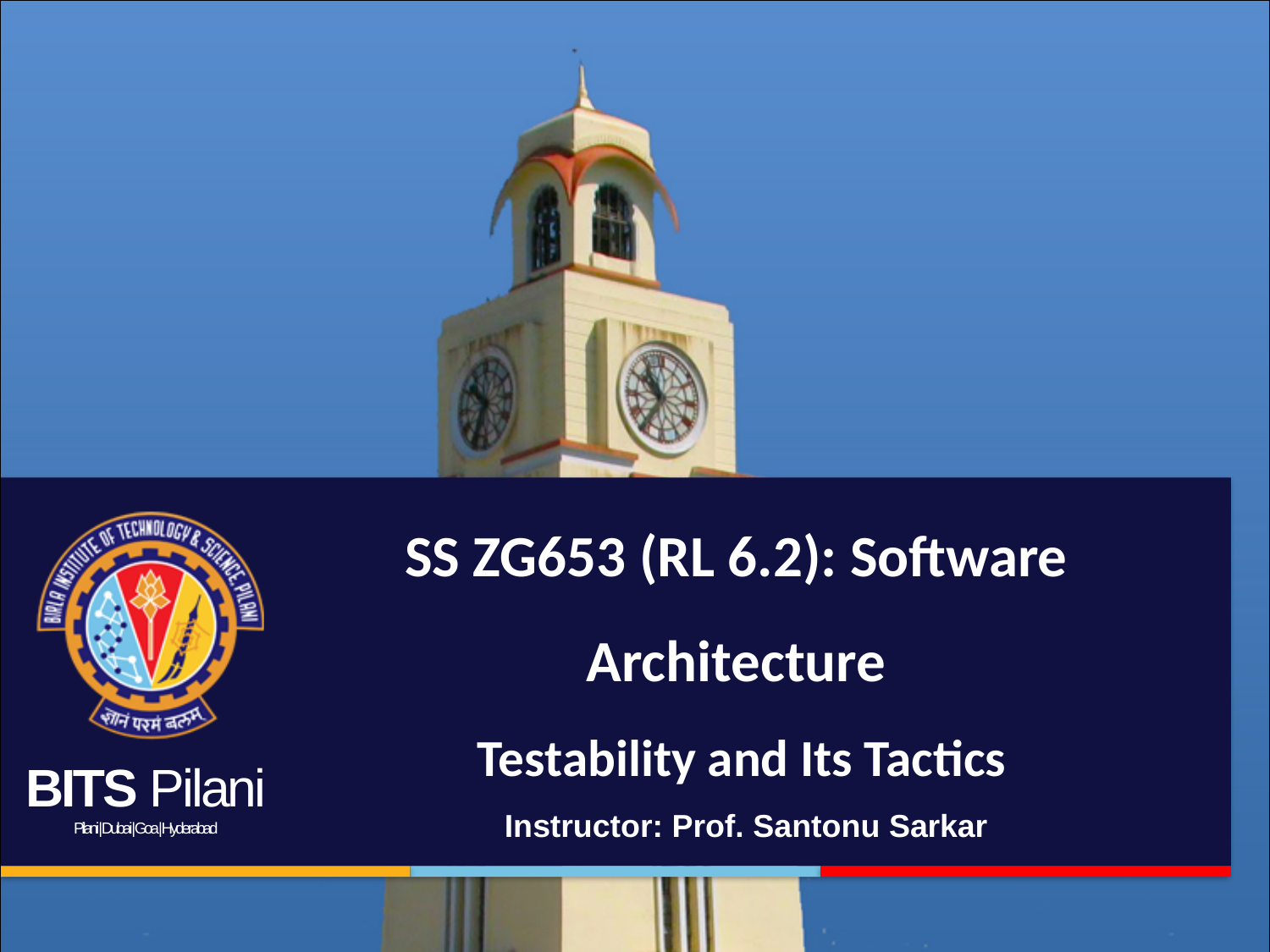

# SS ZG653 (RL 6.2): Software Architecture Testability and Its Tactics
Instructor: Prof. Santonu Sarkar